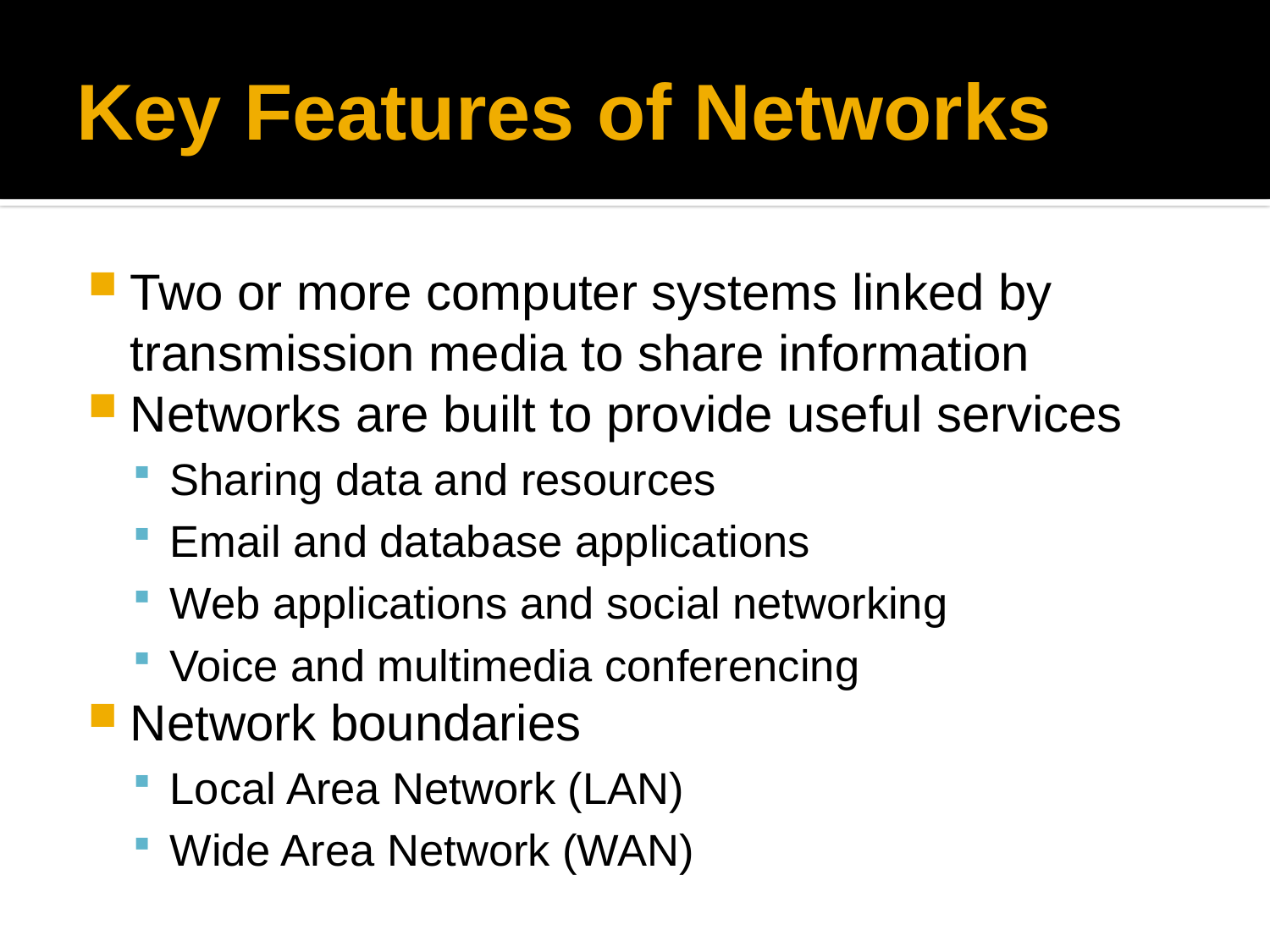

# Key Features of Networks
Two or more computer systems linked by transmission media to share information
Networks are built to provide useful services
Sharing data and resources
Email and database applications
Web applications and social networking
Voice and multimedia conferencing
Network boundaries
Local Area Network (LAN)
Wide Area Network (WAN)